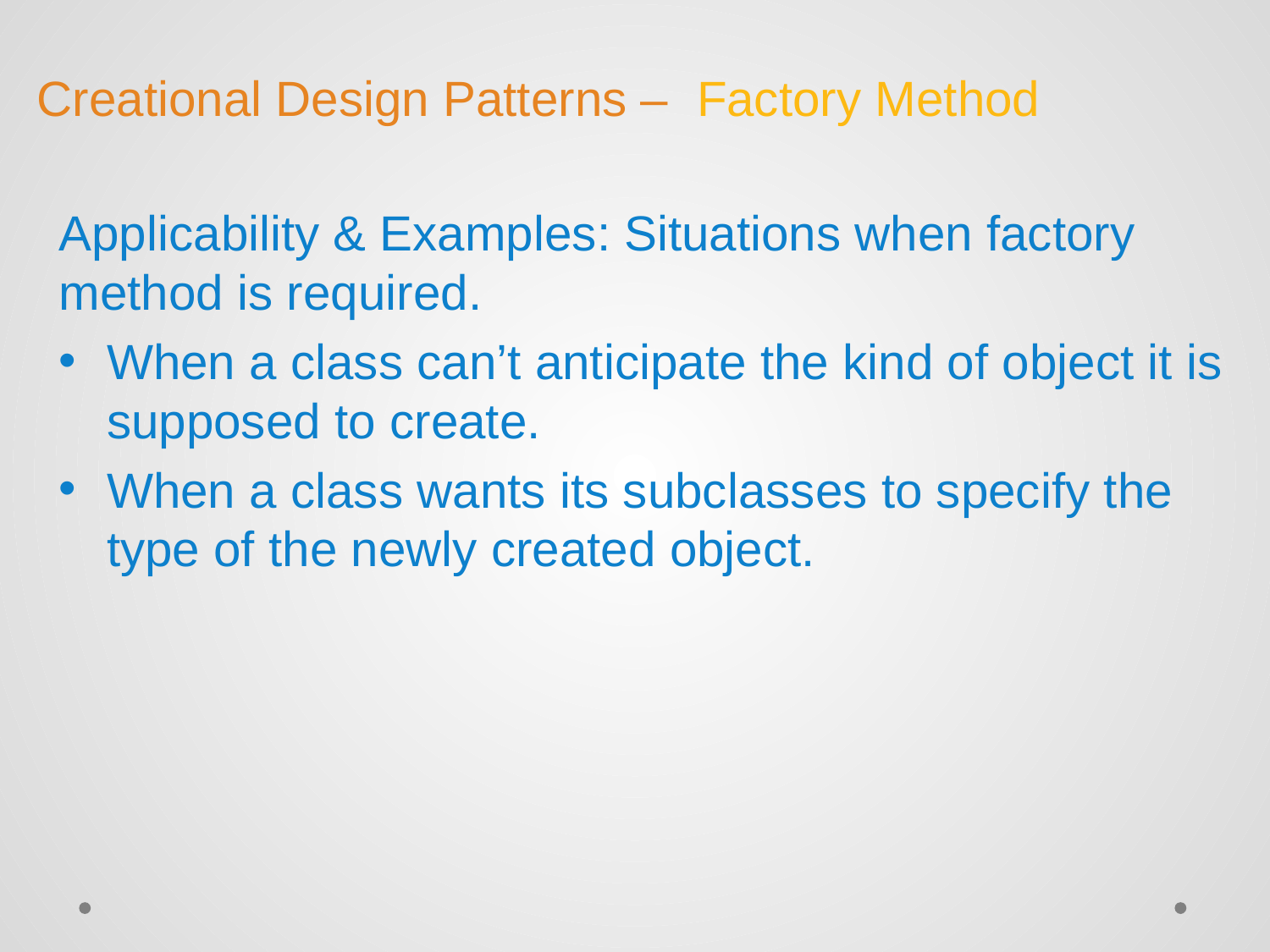

# Creational Design Patterns –  Factory Method

Applicability & Examples: Situations when factory method is required.
When a class can’t anticipate the kind of object it is supposed to create.
When a class wants its subclasses to specify the type of the newly created object.